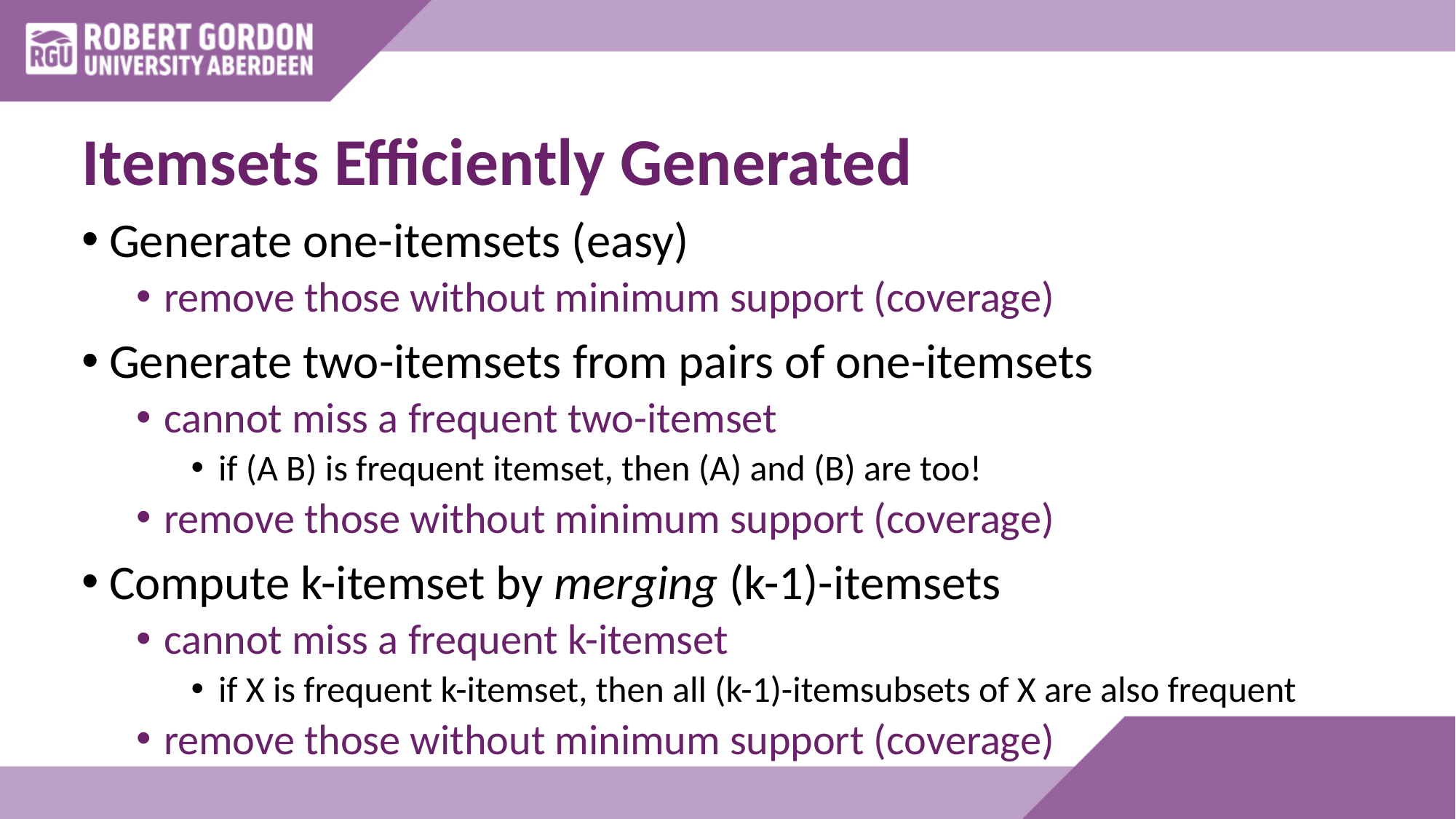

# Itemsets Efficiently Generated
Generate one-itemsets (easy)
remove those without minimum support (coverage)
Generate two-itemsets from pairs of one-itemsets
cannot miss a frequent two-itemset
if (A B) is frequent itemset, then (A) and (B) are too!
remove those without minimum support (coverage)
Compute k-itemset by merging (k-1)-itemsets
cannot miss a frequent k-itemset
if X is frequent k-itemset, then all (k-1)-itemsubsets of X are also frequent
remove those without minimum support (coverage)